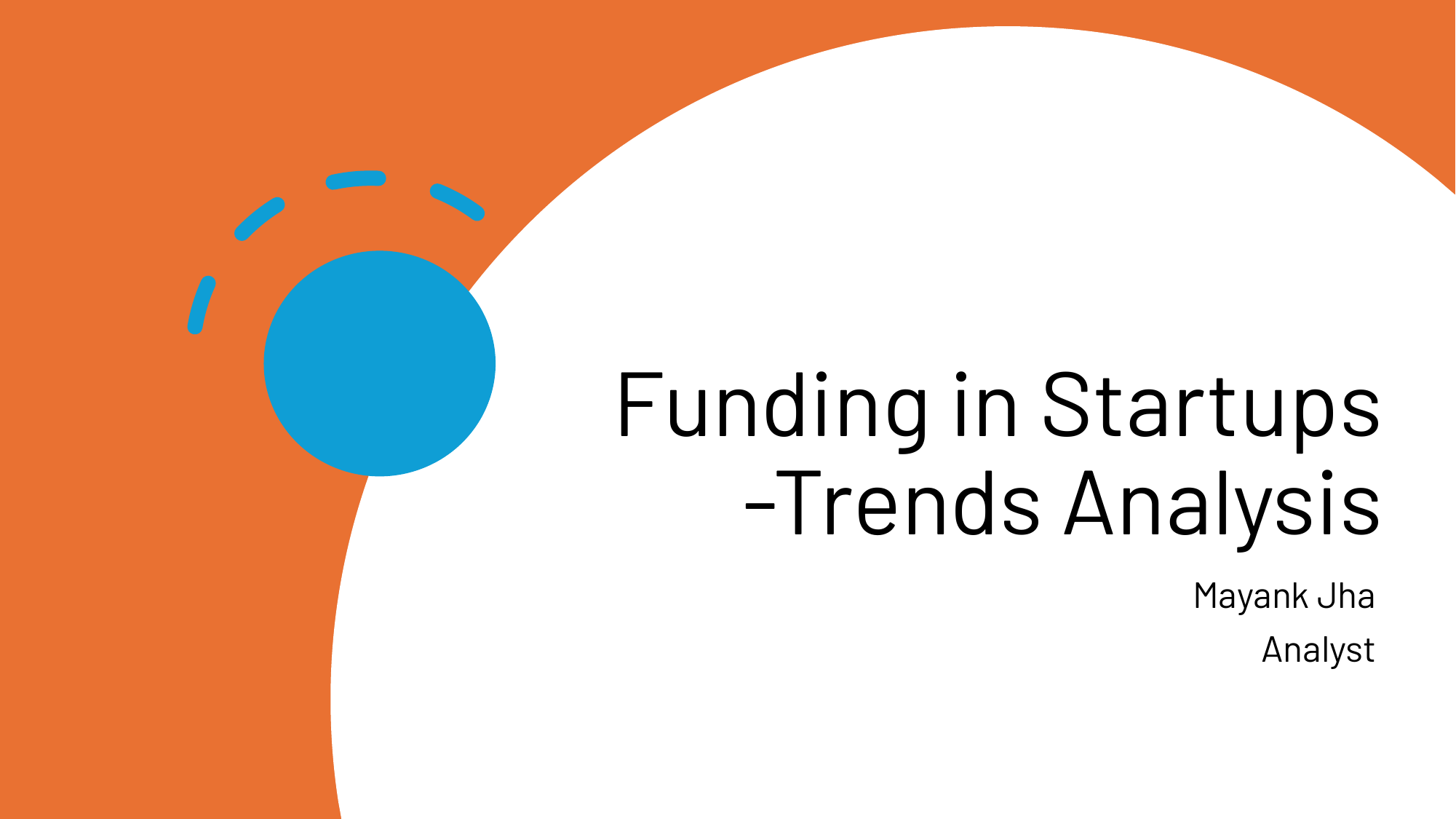

# Funding in Startups -Trends Analysis

Mayank Jha
Analyst